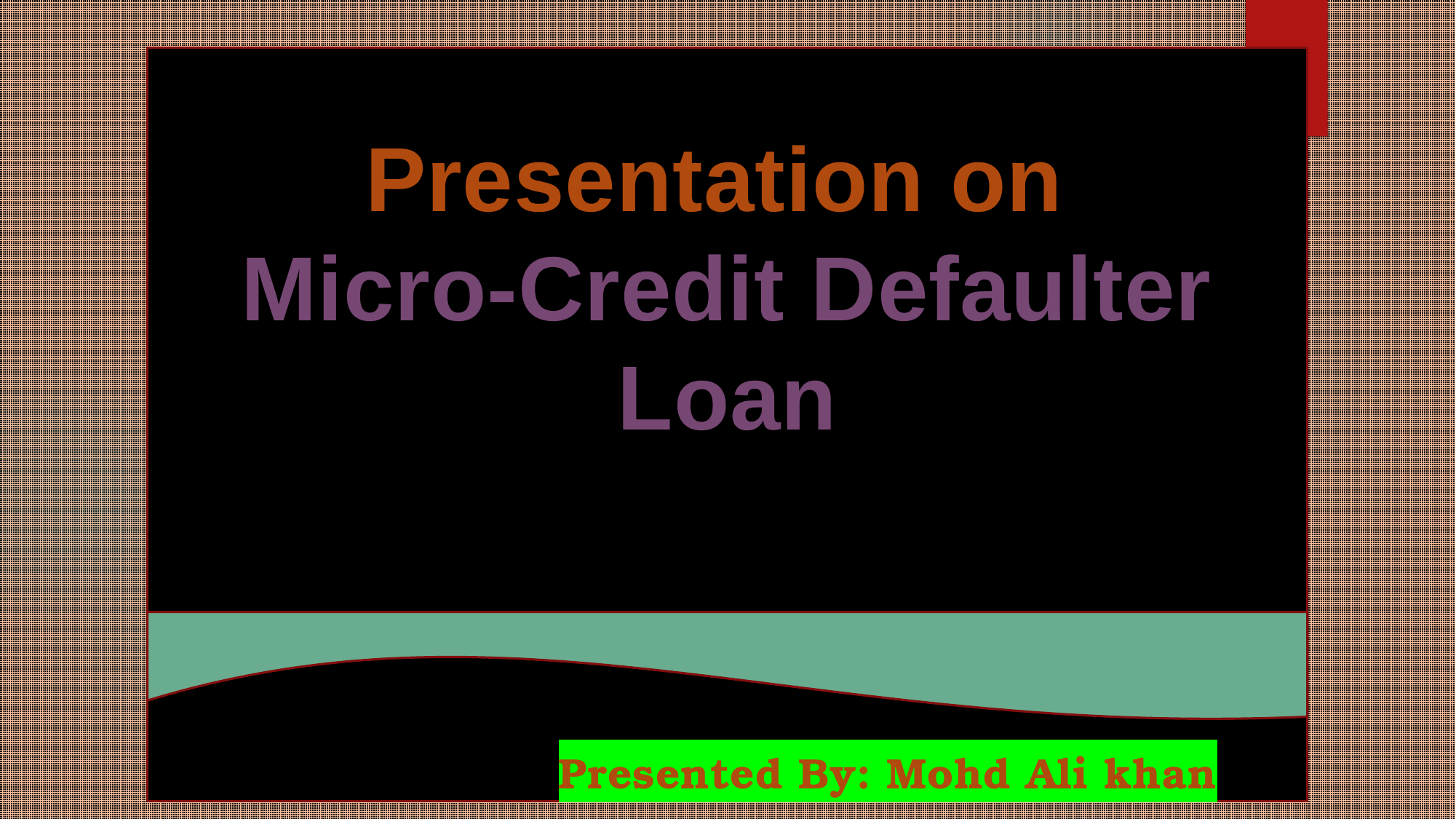

Presentation on
Micro-Credit Defaulter Loan

Presented By: Mohd Ali khan